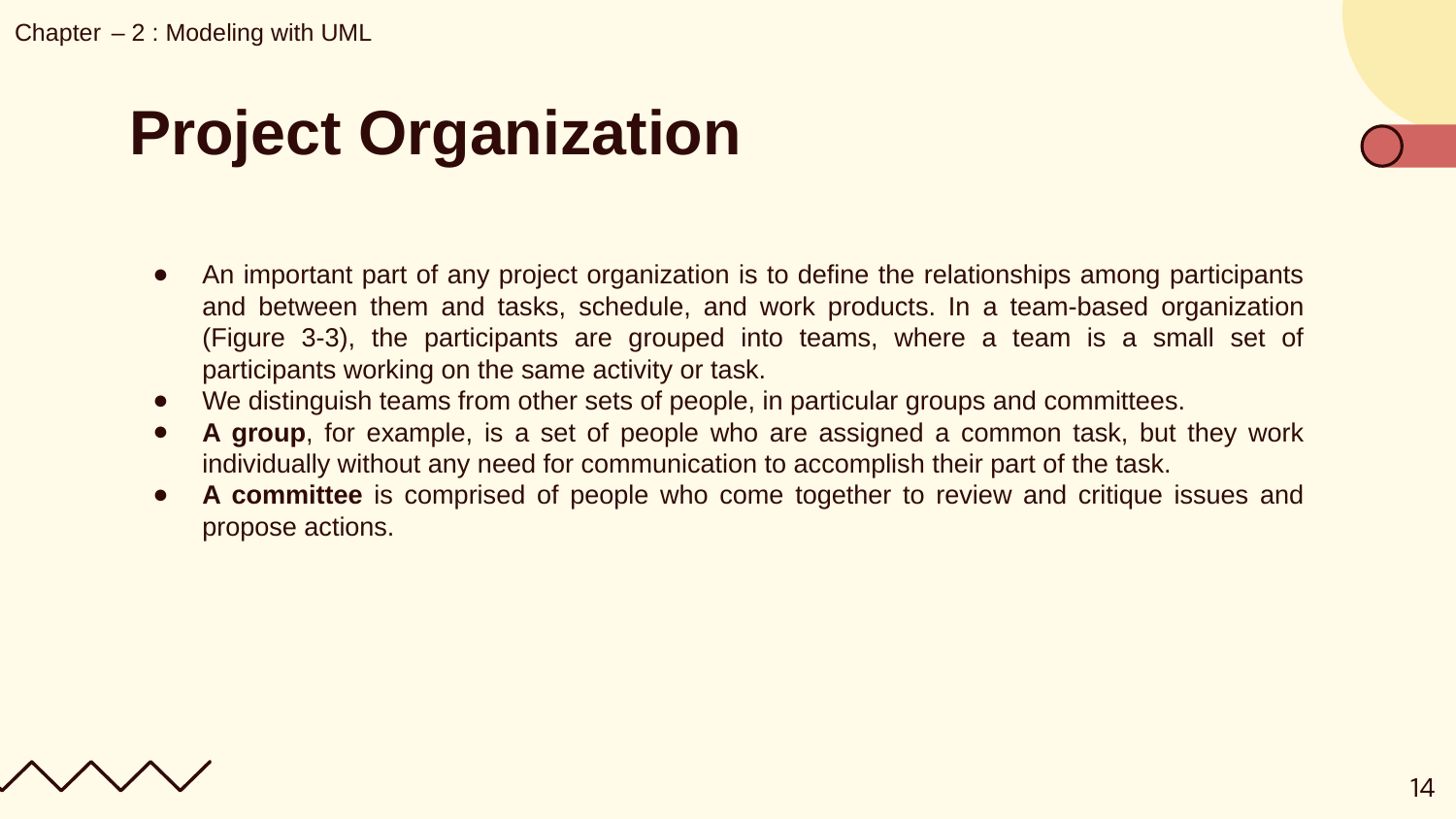

Chapter – 2 : Modeling with UML
# Project Organization
An important part of any project organization is to define the relationships among participants and between them and tasks, schedule, and work products. In a team-based organization (Figure 3-3), the participants are grouped into teams, where a team is a small set of participants working on the same activity or task.
We distinguish teams from other sets of people, in particular groups and committees.
A group, for example, is a set of people who are assigned a common task, but they work individually without any need for communication to accomplish their part of the task.
A committee is comprised of people who come together to review and critique issues and propose actions.
14